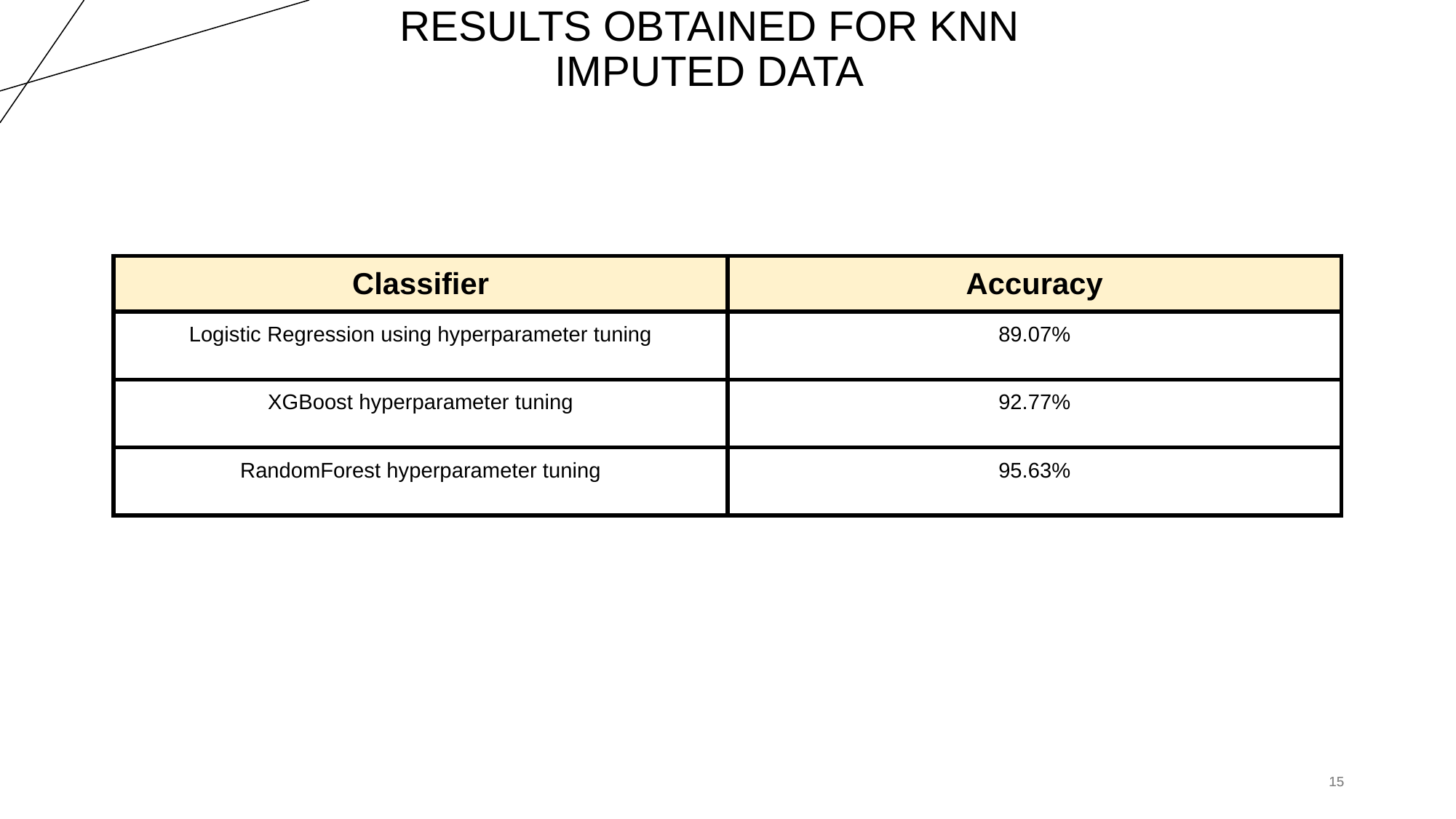

# RESULTS OBTAINED FOR KNN IMPUTED DATA

| Classifier | Accuracy |
| --- | --- |
| Logistic Regression using hyperparameter tuning | 89.07% |
| XGBoost hyperparameter tuning | 92.77% |
| RandomForest hyperparameter tuning | 95.63% |
15
15